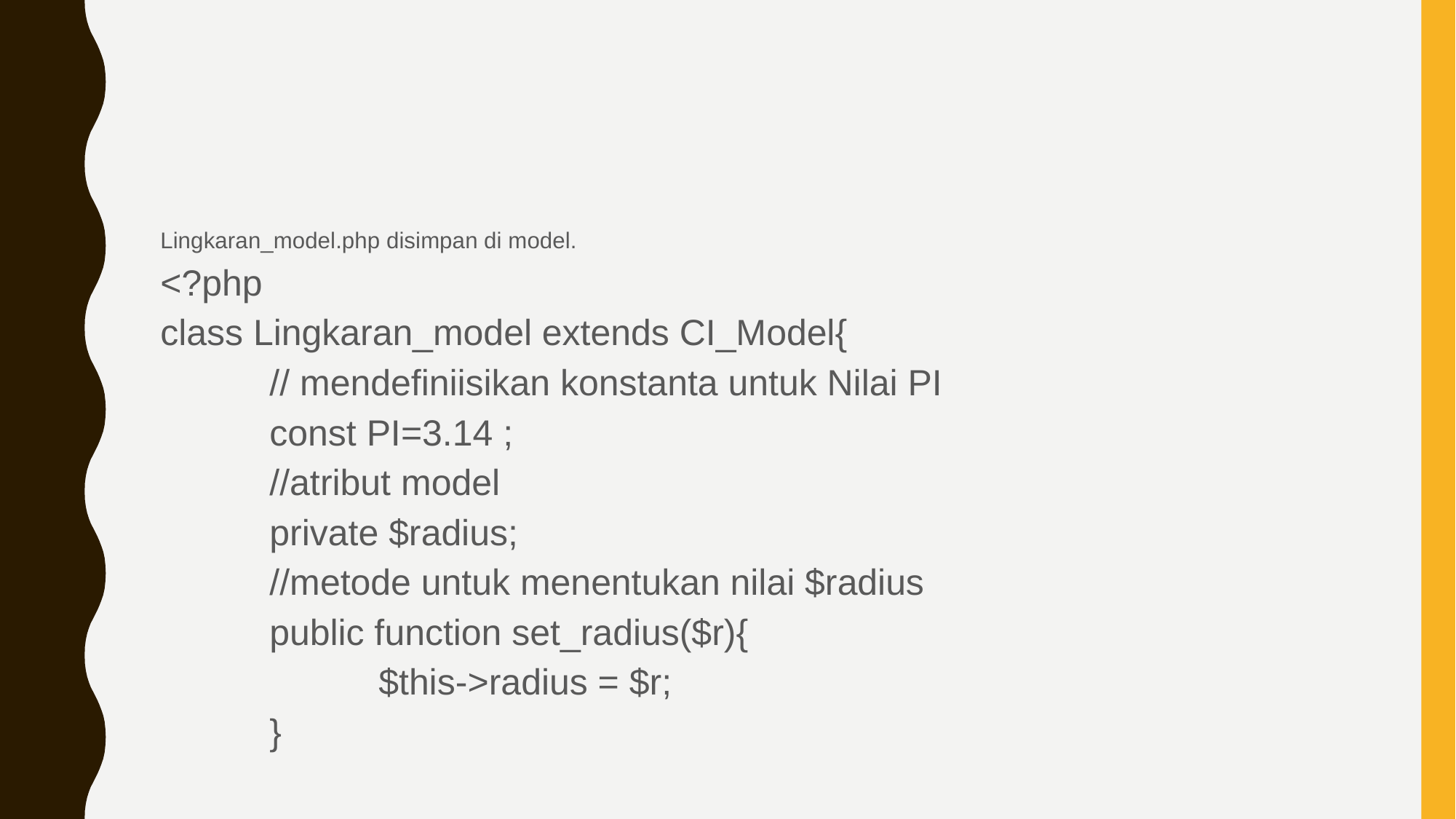

#
Lingkaran_model.php disimpan di model.
<?php
class Lingkaran_model extends CI_Model{
	// mendefiniisikan konstanta untuk Nilai PI
	const PI=3.14 ;
	//atribut model
	private $radius;
	//metode untuk menentukan nilai $radius
	public function set_radius($r){
		$this->radius = $r;
	}